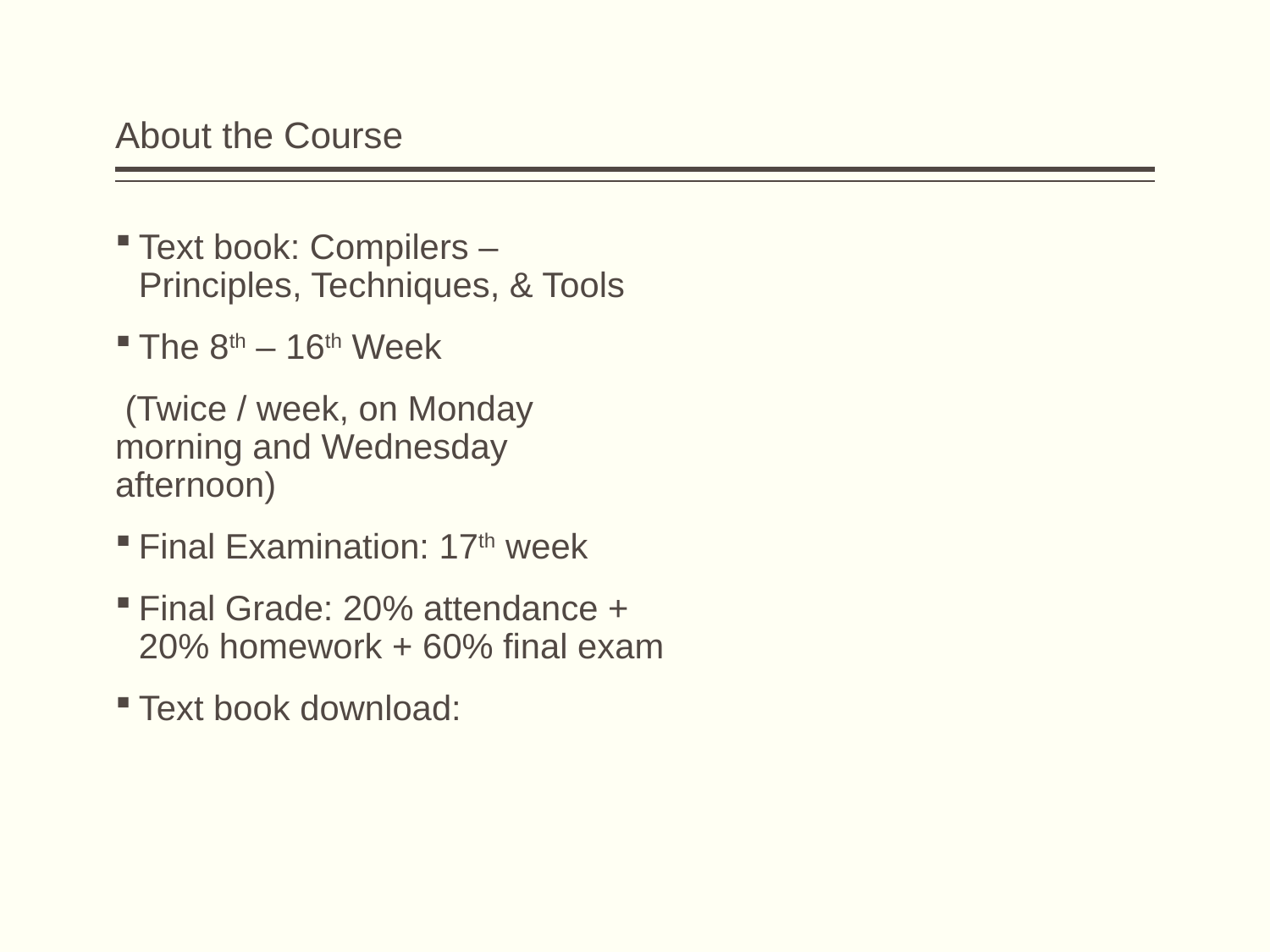

# About the Course
Text book: Compilers – Principles, Techniques, & Tools
The 8th – 16th Week
 (Twice / week, on Monday morning and Wednesday afternoon)
Final Examination: 17th week
Final Grade: 20% attendance + 20% homework + 60% final exam
Text book download: